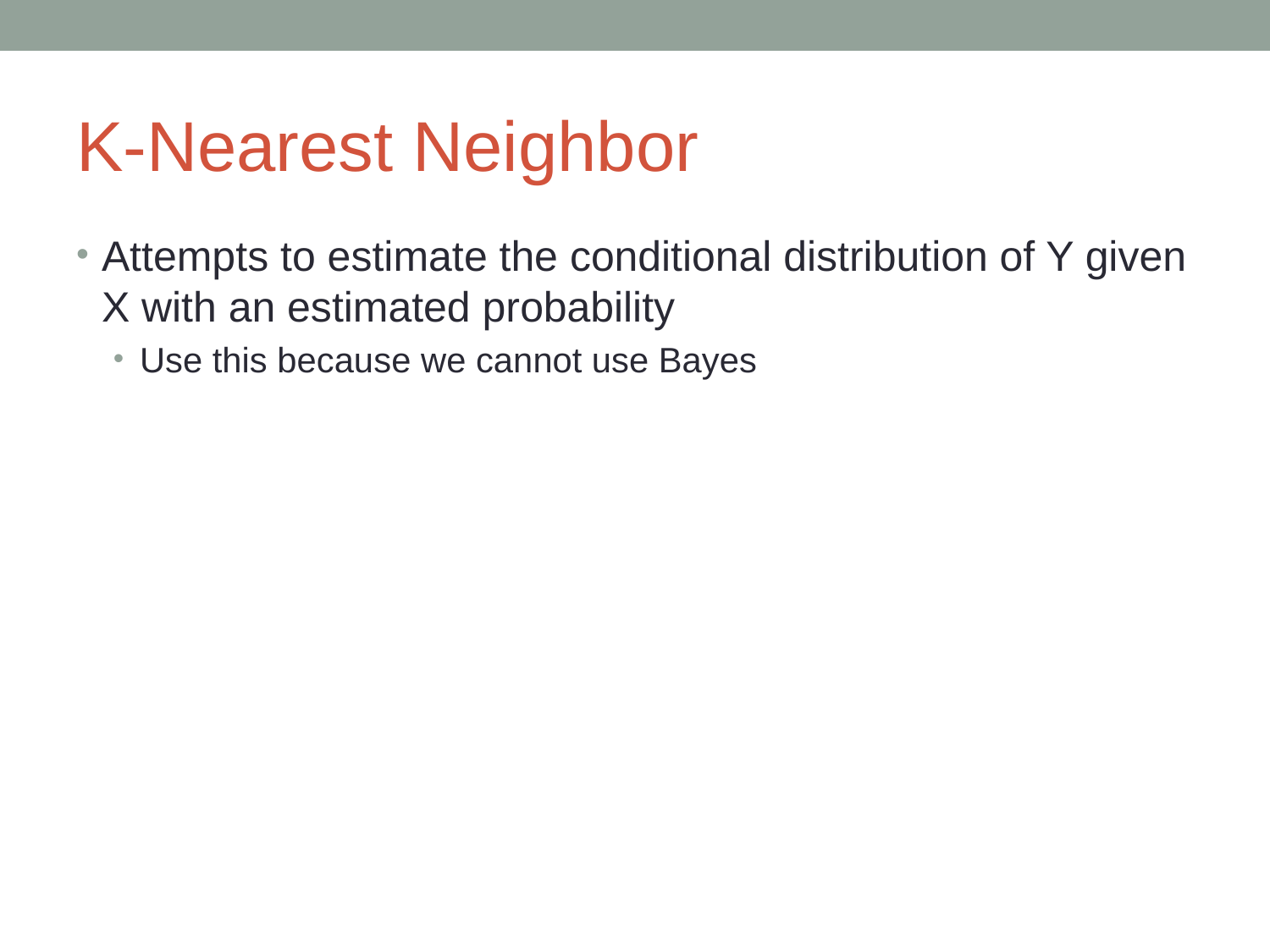

# K-Nearest Neighbor
Attempts to estimate the conditional distribution of Y given X with an estimated probability
Use this because we cannot use Bayes